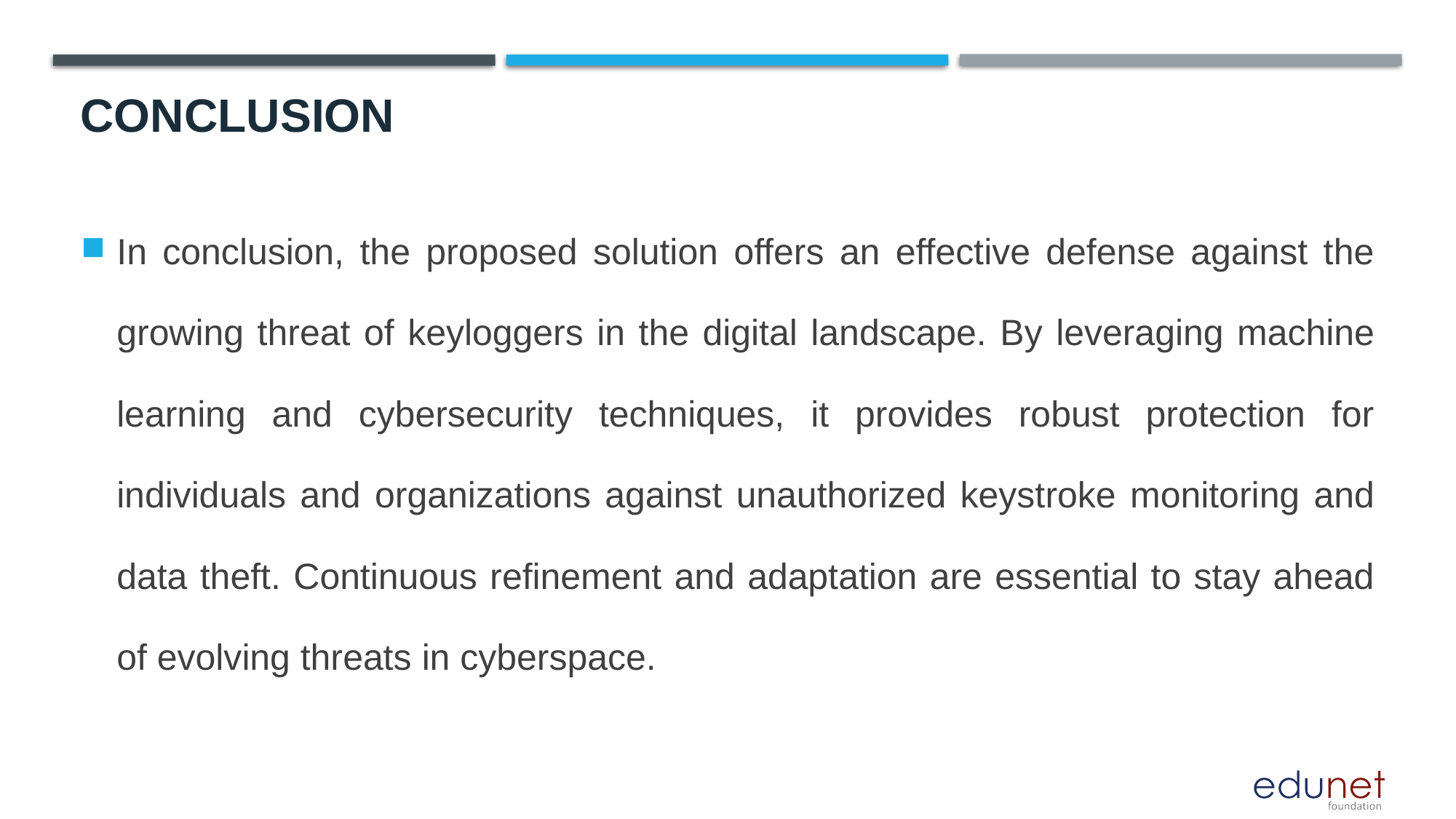

# Conclusion
In conclusion, the proposed solution offers an effective defense against the growing threat of keyloggers in the digital landscape. By leveraging machine learning and cybersecurity techniques, it provides robust protection for individuals and organizations against unauthorized keystroke monitoring and data theft. Continuous refinement and adaptation are essential to stay ahead of evolving threats in cyberspace.